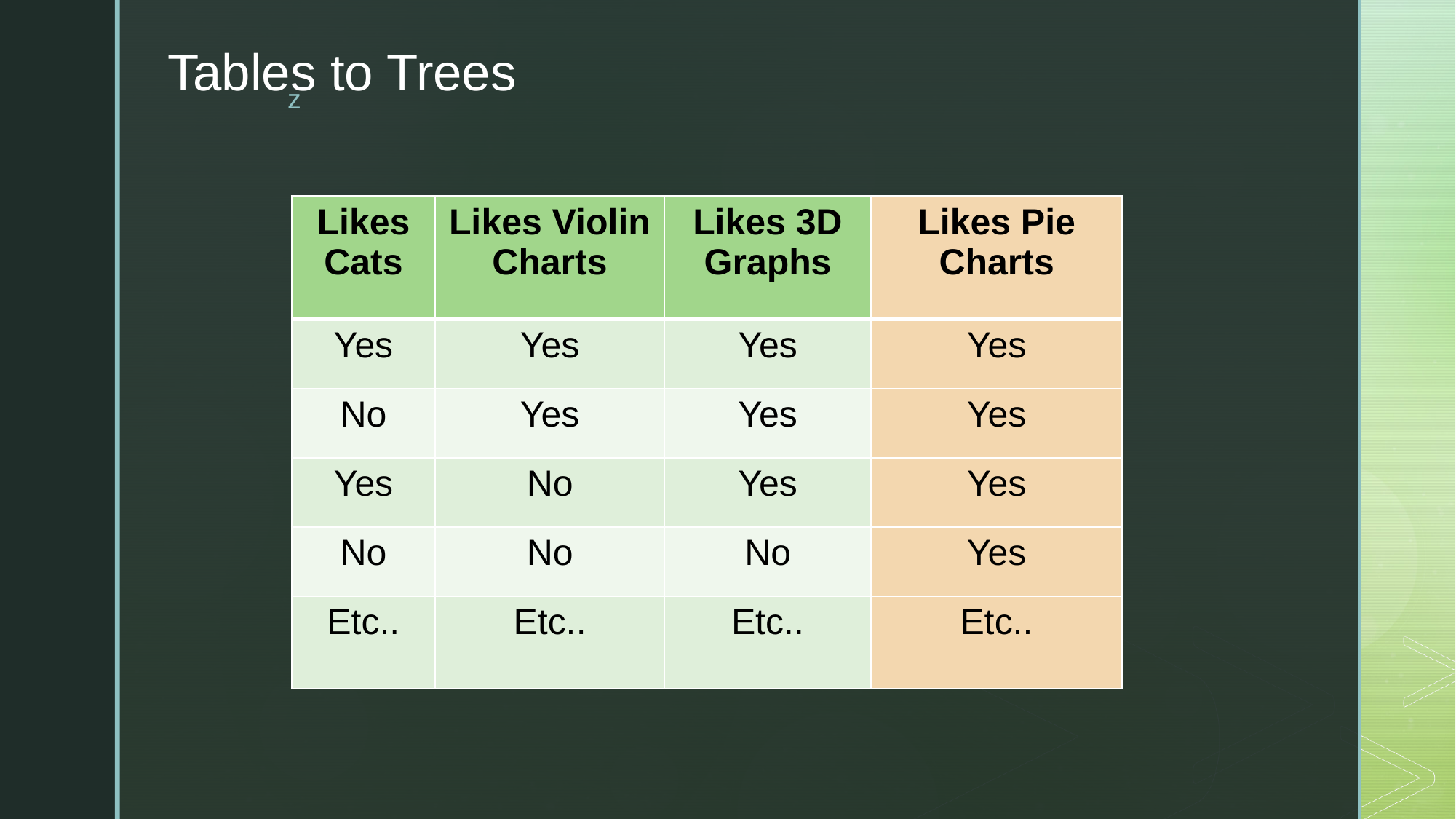

# Tables to Trees
| Likes Cats | Likes Violin Charts | Likes 3D Graphs | Likes Pie Charts |
| --- | --- | --- | --- |
| Yes | Yes | Yes | Yes |
| No | Yes | Yes | Yes |
| Yes | No | Yes | Yes |
| No | No | No | Yes |
| Etc.. | Etc.. | Etc.. | Etc.. |